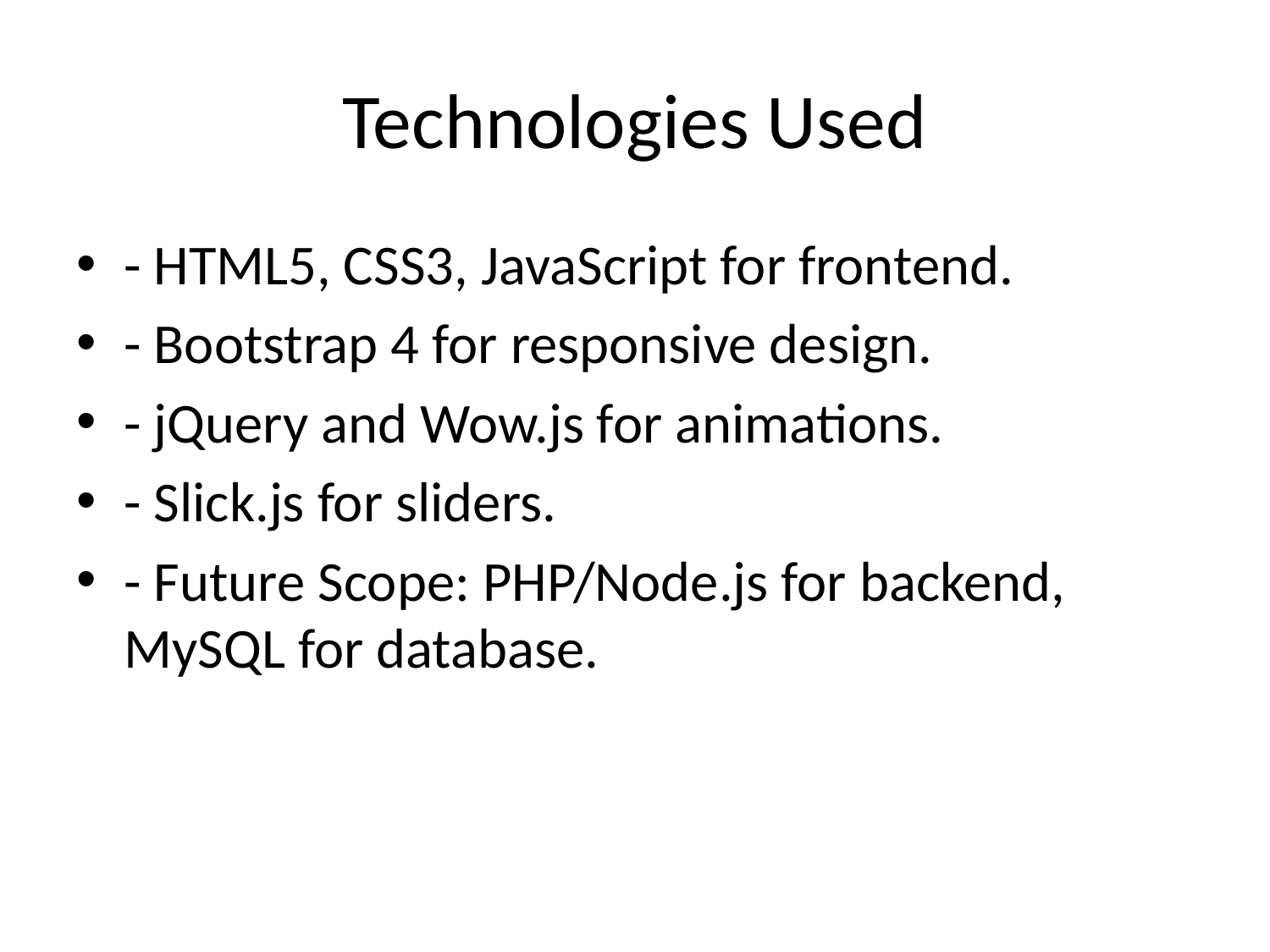

# Technologies Used
- HTML5, CSS3, JavaScript for frontend.
- Bootstrap 4 for responsive design.
- jQuery and Wow.js for animations.
- Slick.js for sliders.
- Future Scope: PHP/Node.js for backend, MySQL for database.